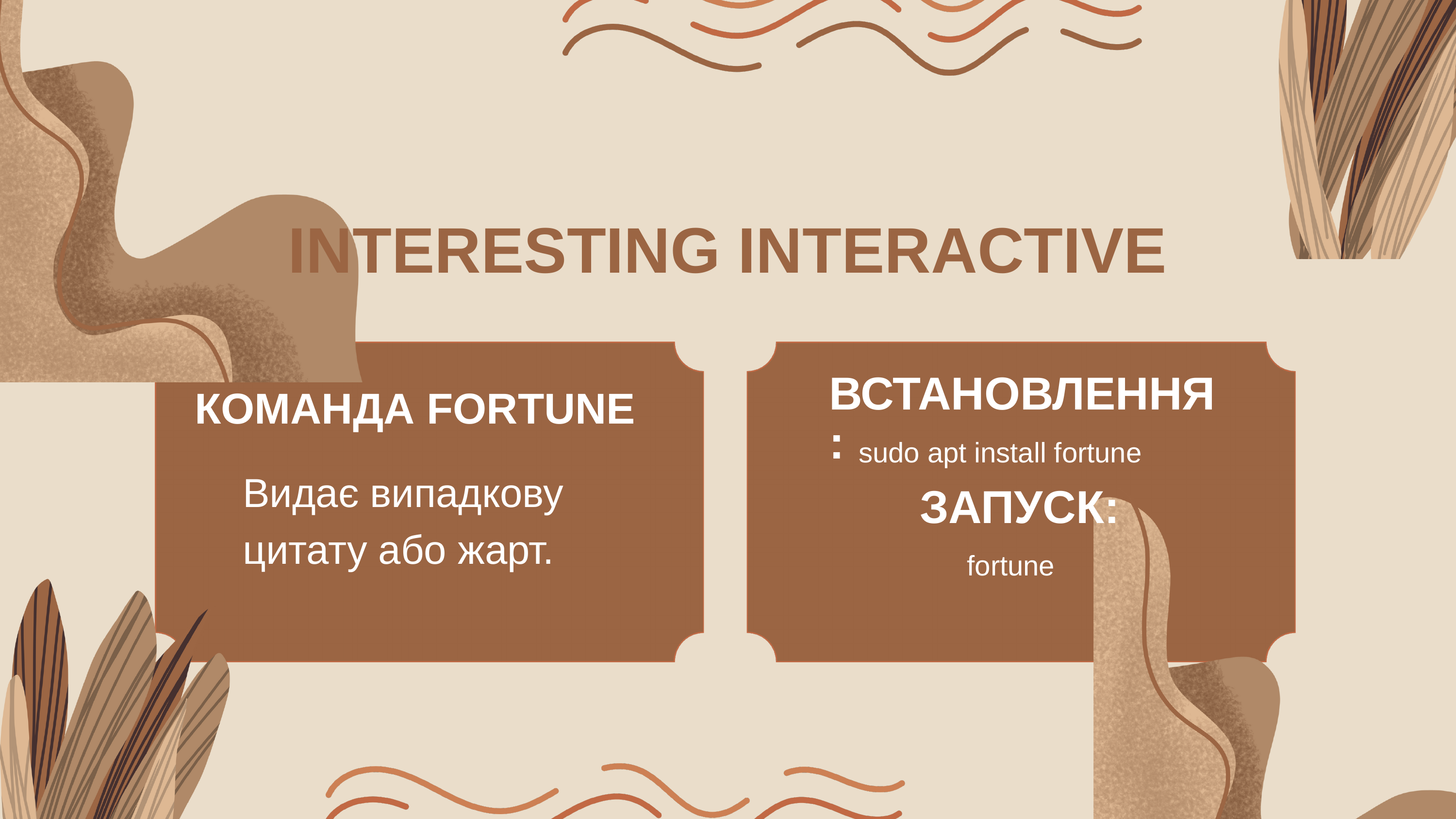

INTERESTING INTERACTIVE

ВСТАНОВЛЕННЯ:
КОМАНДА FORTUNE
sudo apt install fortune

Видає випадкову цитату або жарт.
ЗАПУСК:

fortune